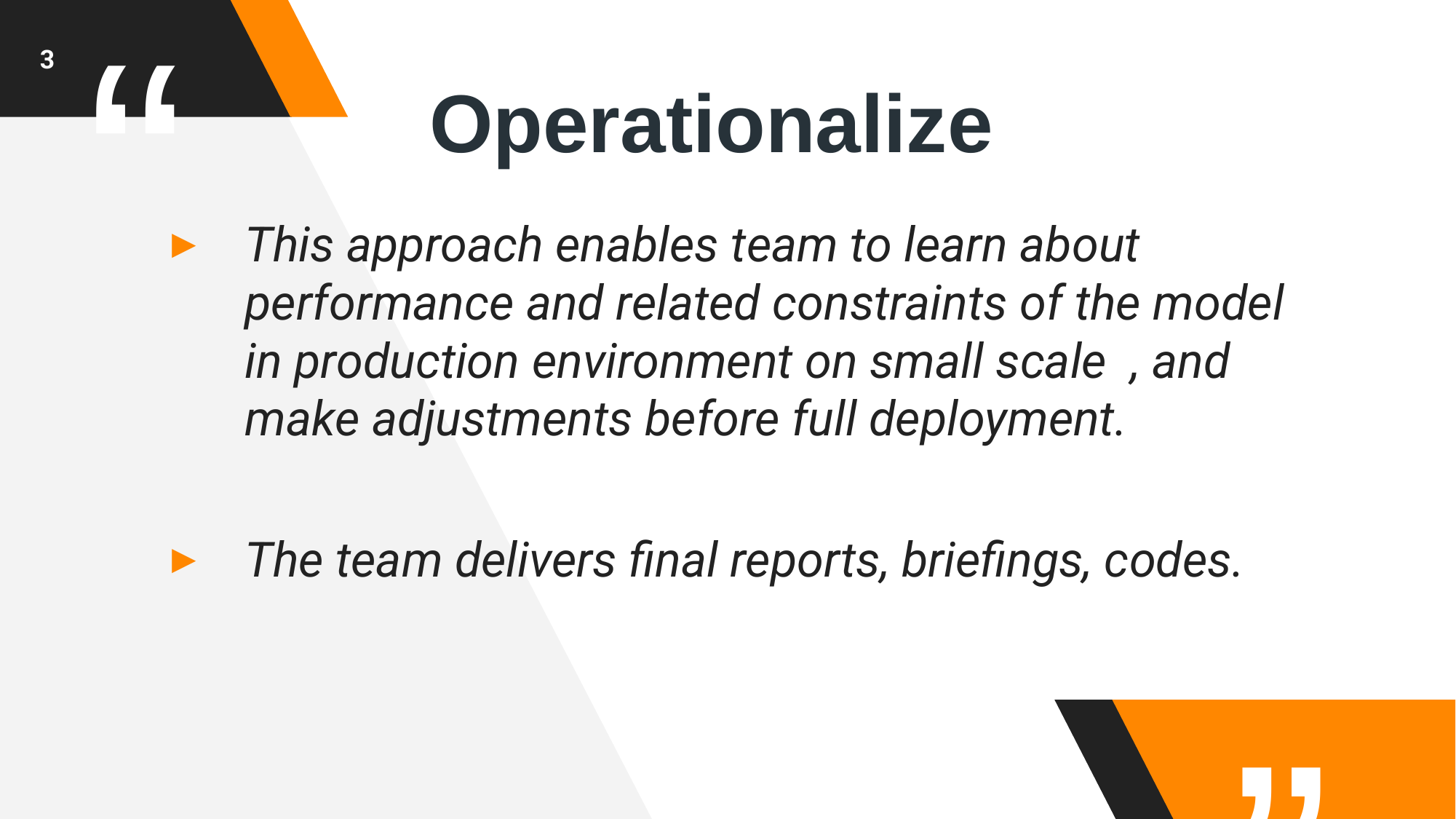

3
 Operationalize
This approach enables team to learn about performance and related constraints of the model in production environment on small scale  , and make adjustments before full deployment.

The team delivers final reports, briefings, codes.